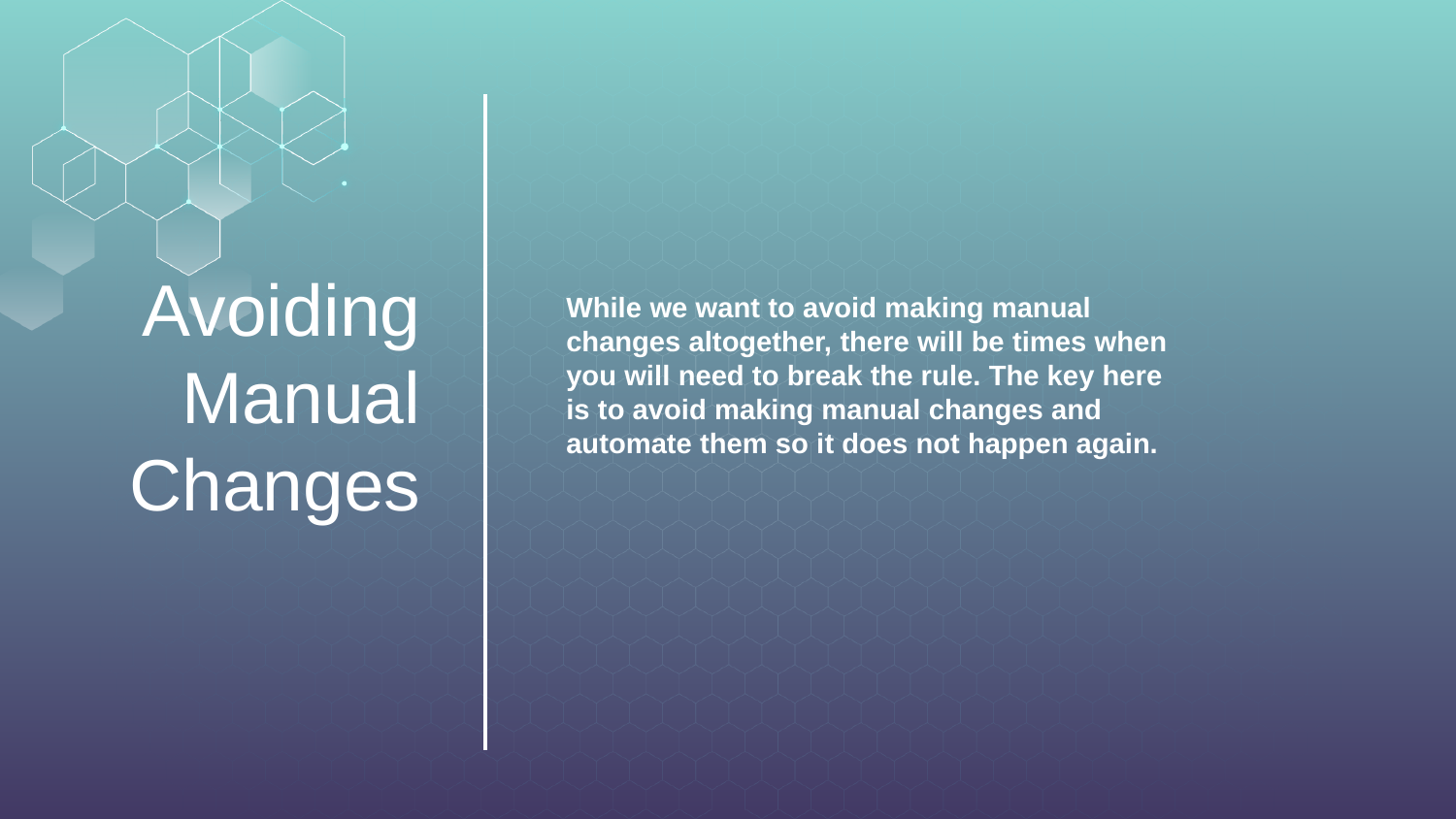

# Avoiding Manual Changes
While we want to avoid making manual changes altogether, there will be times when you will need to break the rule. The key here is to avoid making manual changes and automate them so it does not happen again.